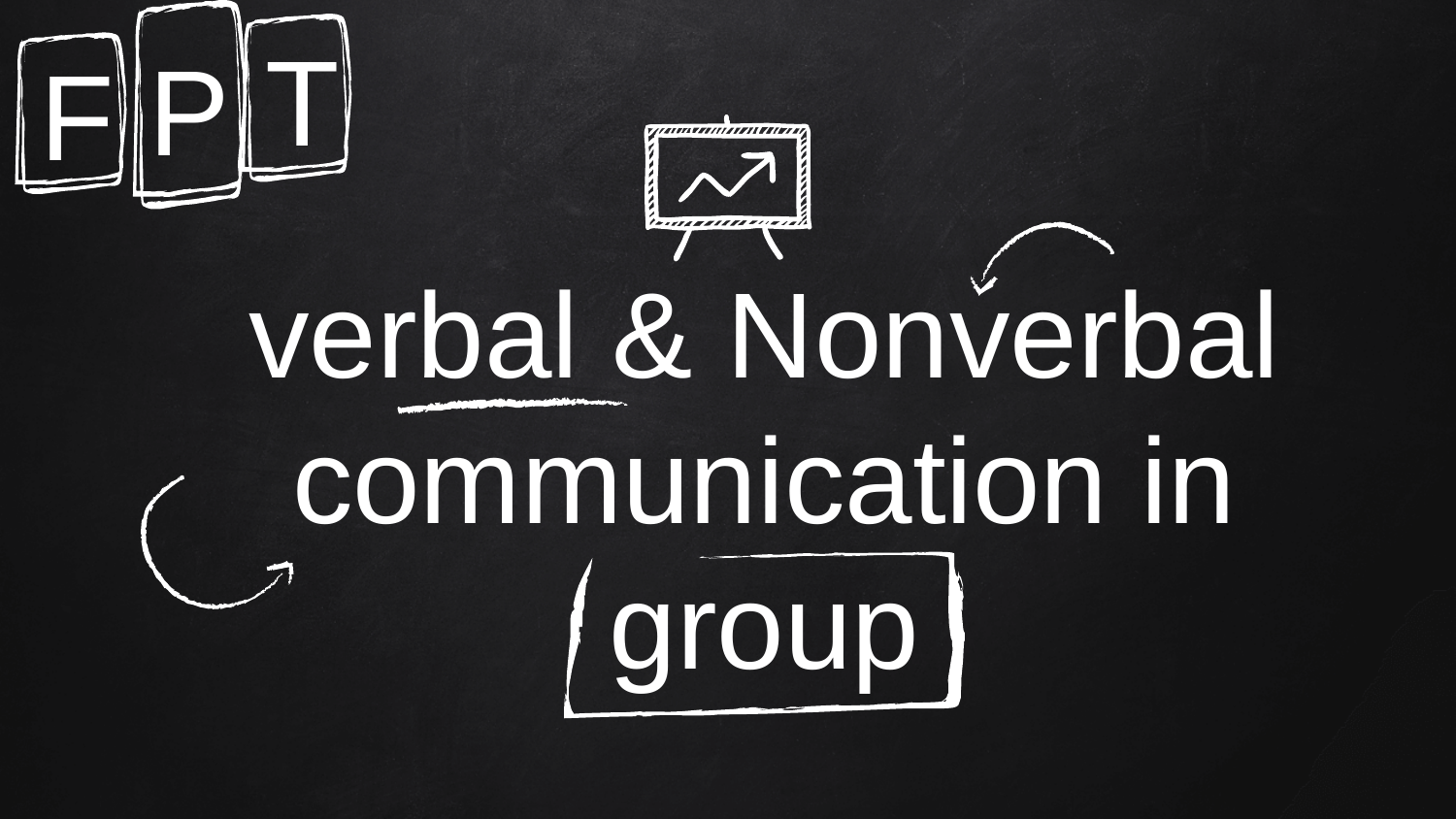

T
P

F

# verbal & Nonverbal communication in group